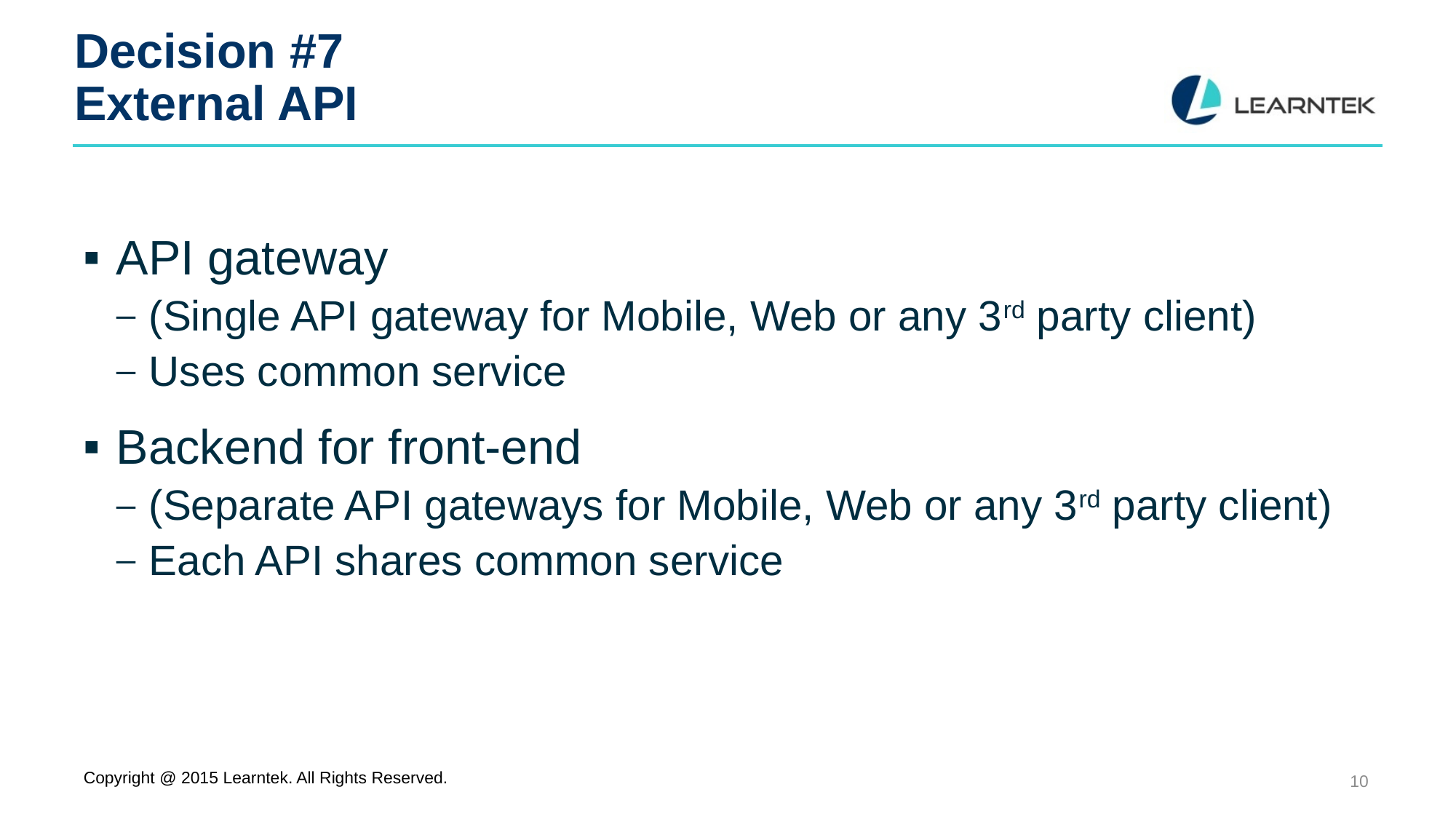

# Decision #7 External API
API gateway
(Single API gateway for Mobile, Web or any 3rd party client)
Uses common service
Backend for front-end
(Separate API gateways for Mobile, Web or any 3rd party client)
Each API shares common service

Copyright @ 2015 Learntek. All Rights Reserved.
10